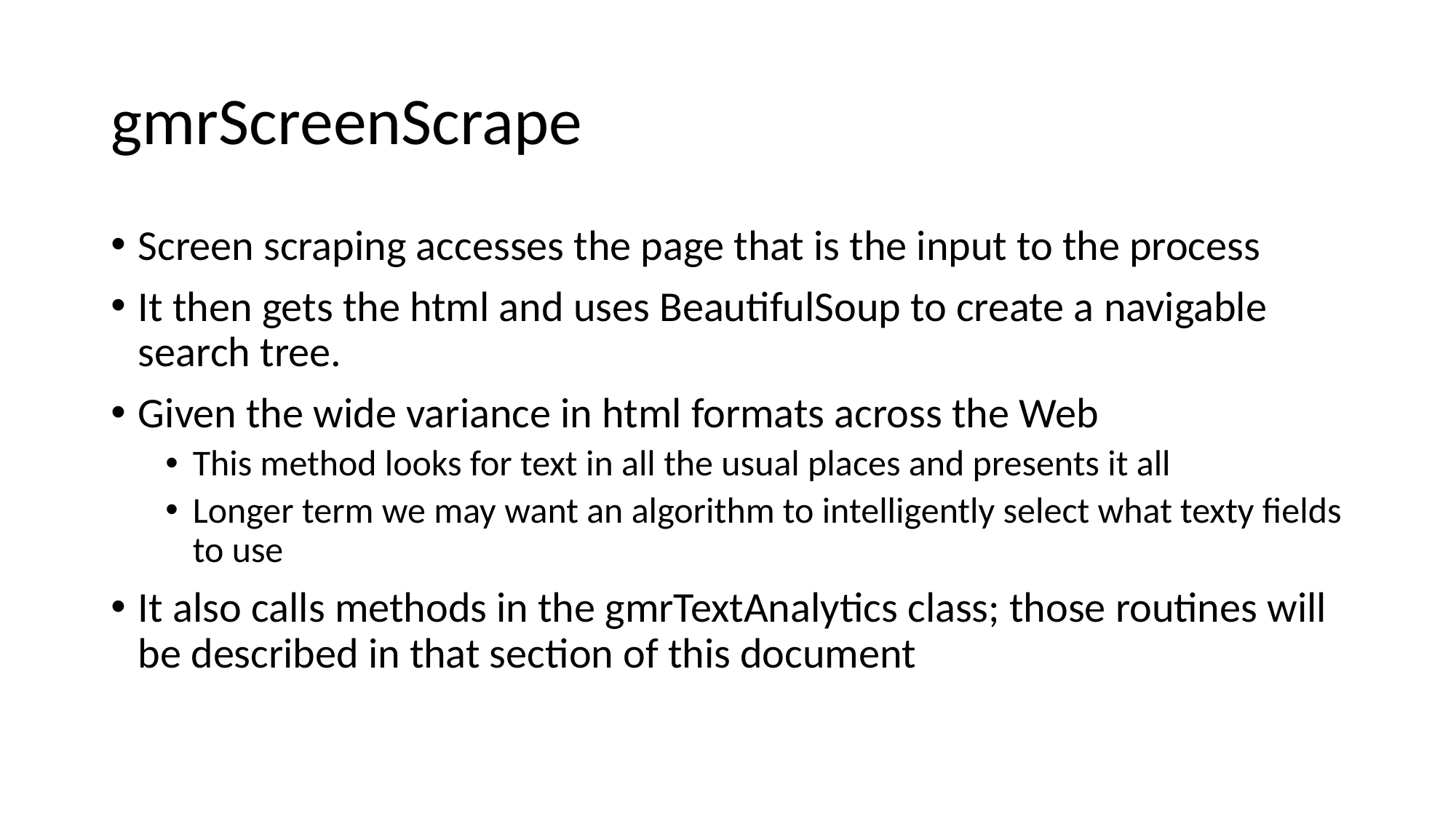

# gmrScreenScrape
Screen scraping accesses the page that is the input to the process
It then gets the html and uses BeautifulSoup to create a navigable search tree.
Given the wide variance in html formats across the Web
This method looks for text in all the usual places and presents it all
Longer term we may want an algorithm to intelligently select what texty fields to use
It also calls methods in the gmrTextAnalytics class; those routines will be described in that section of this document